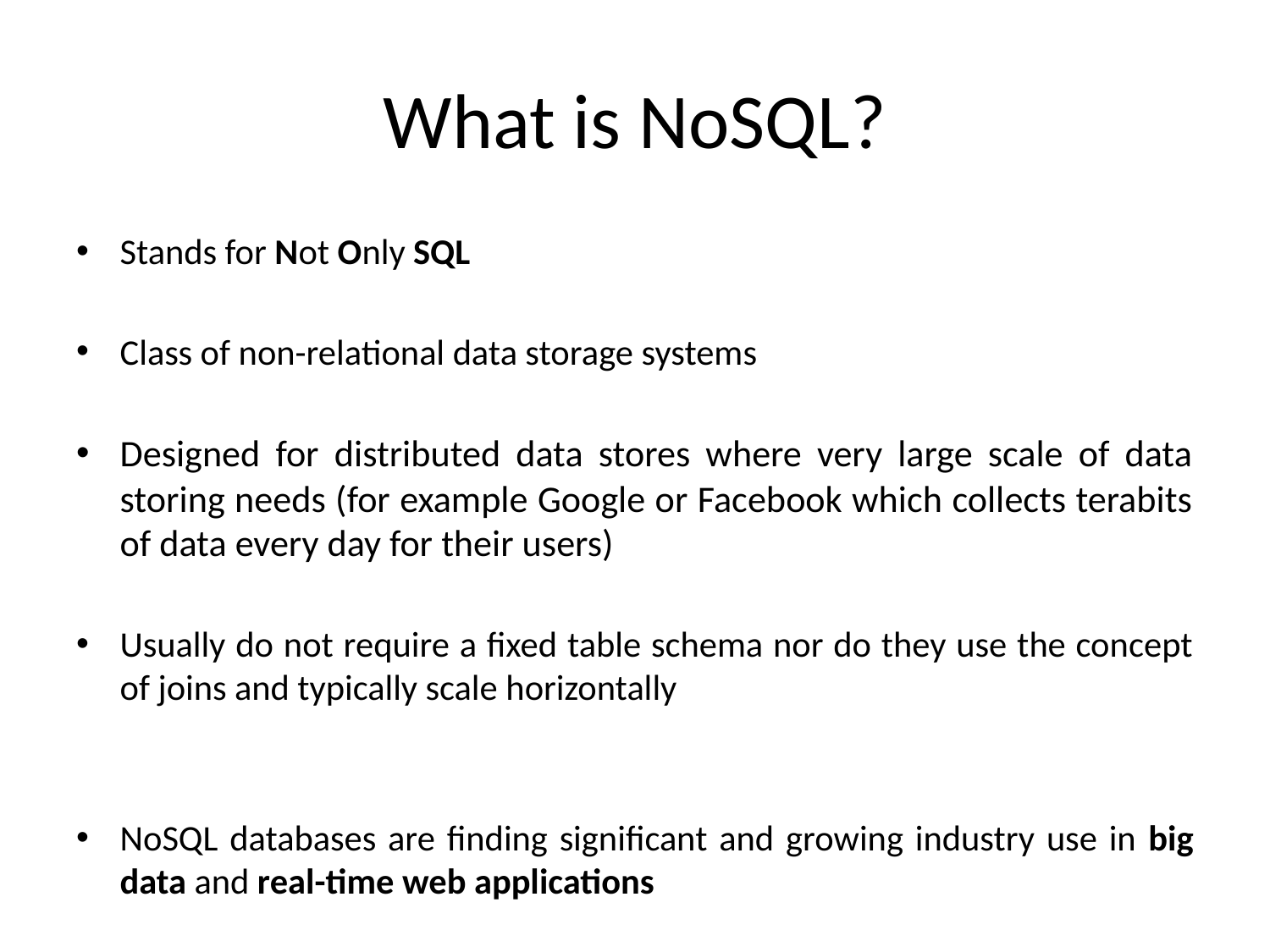

# What is NoSQL?
Stands for Not Only SQL

Class of non-relational data storage systems

Designed for distributed data stores where very large scale of data storing needs (for example Google or Facebook which collects terabits of data every day for their users)

Usually do not require a fixed table schema nor do they use the concept of joins and typically scale horizontally

NoSQL databases are finding significant and growing industry use in big data and real-time web applications